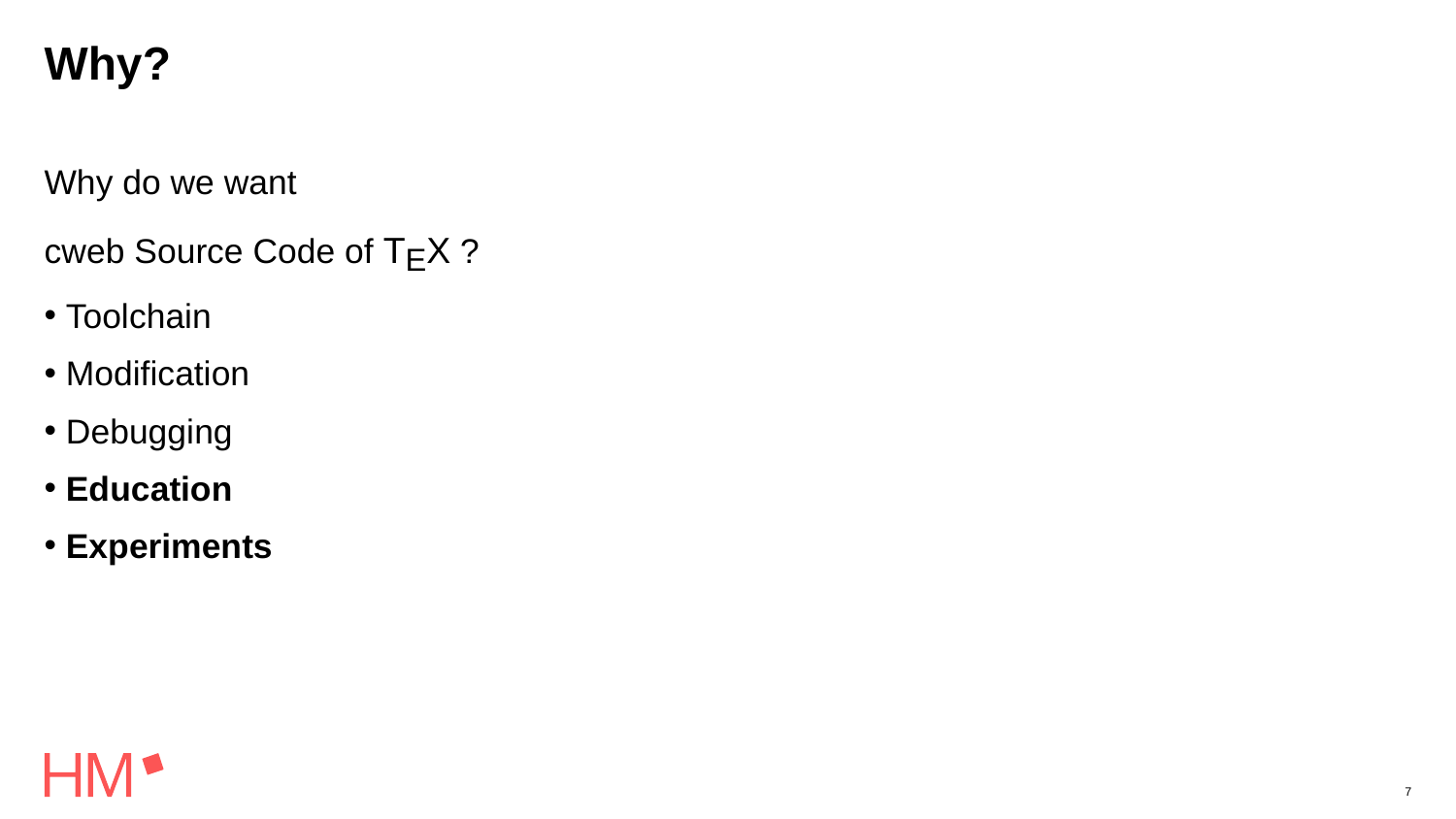

# Why?
Why do we want
cweb Source Code of TEX ?
Toolchain
Modification
Debugging
Education
Experiments

7